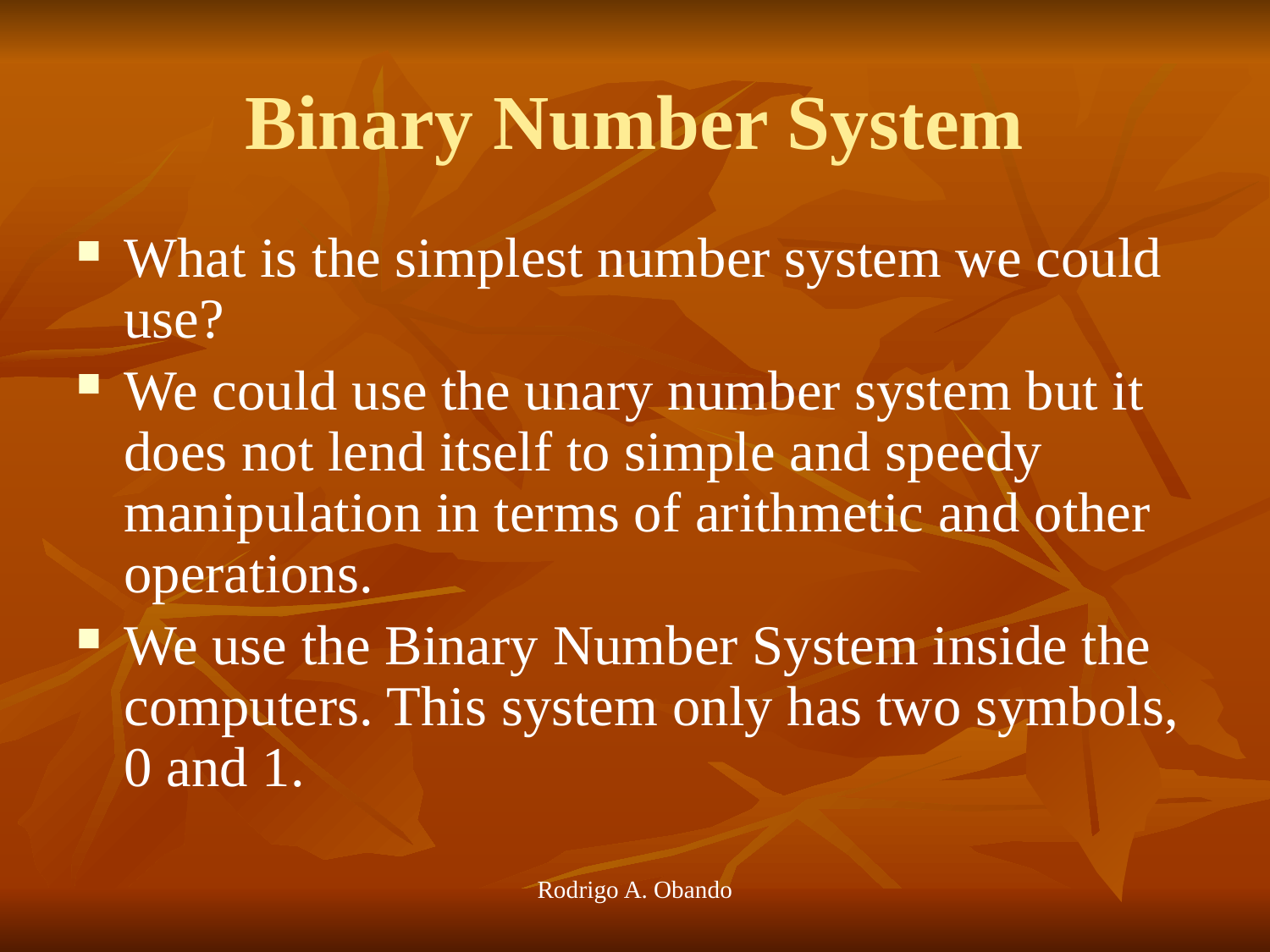

# Binary Number System
What is the simplest number system we could use?
We could use the unary number system but it does not lend itself to simple and speedy manipulation in terms of arithmetic and other operations.
We use the Binary Number System inside the computers. This system only has two symbols, 0 and 1.
Rodrigo A. Obando